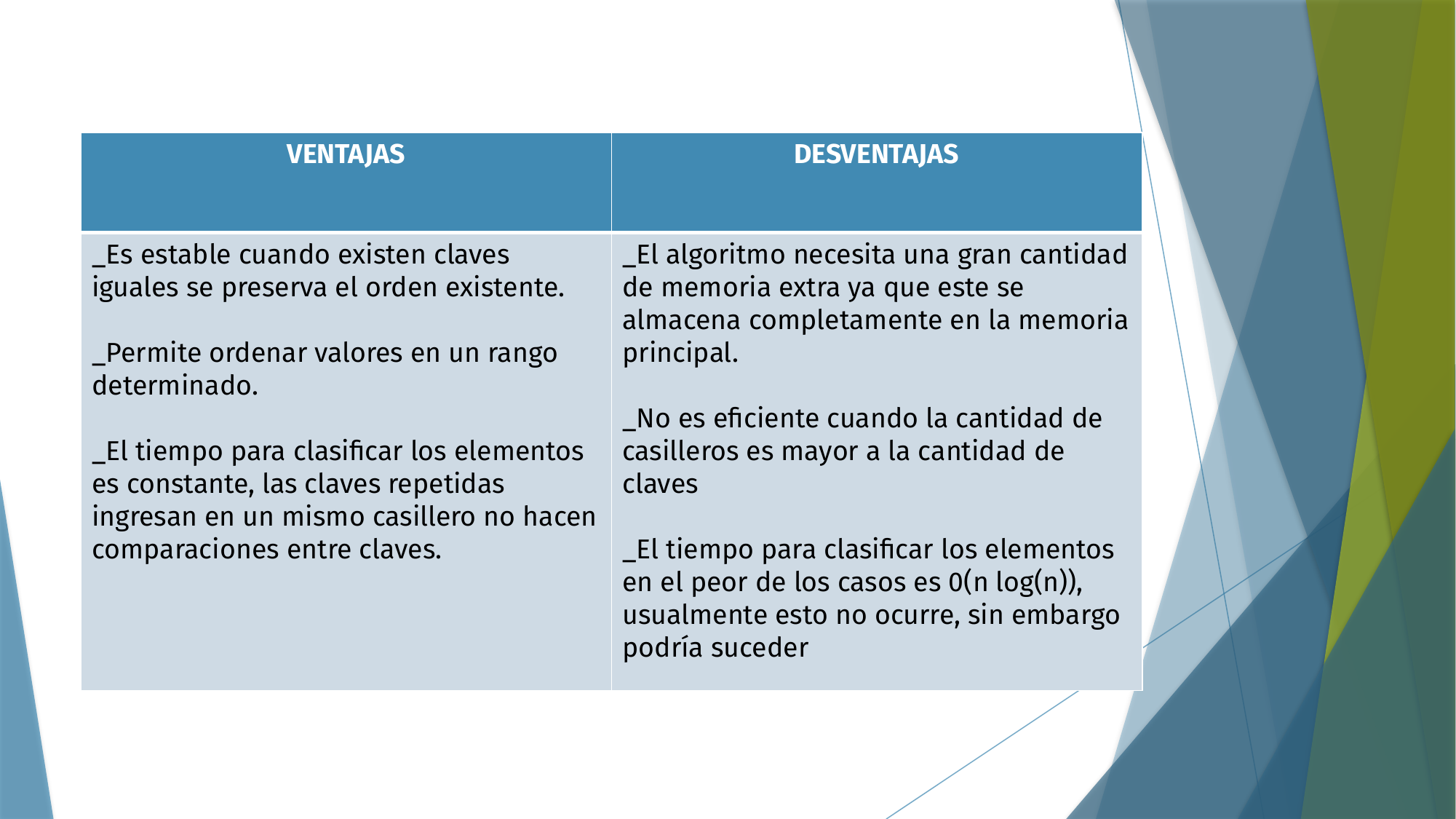

| VENTAJAS | DESVENTAJAS |
| --- | --- |
| \_Es estable cuando existen claves iguales se preserva el orden existente. \_Permite ordenar valores en un rango determinado. \_El tiempo para clasificar los elementos es constante, las claves repetidas ingresan en un mismo casillero no hacen comparaciones entre claves. | \_El algoritmo necesita una gran cantidad de memoria extra ya que este se almacena completamente en la memoria principal. \_No es eficiente cuando la cantidad de casilleros es mayor a la cantidad de claves \_El tiempo para clasificar los elementos en el peor de los casos es 0(n log(n)), usualmente esto no ocurre, sin embargo podría suceder |